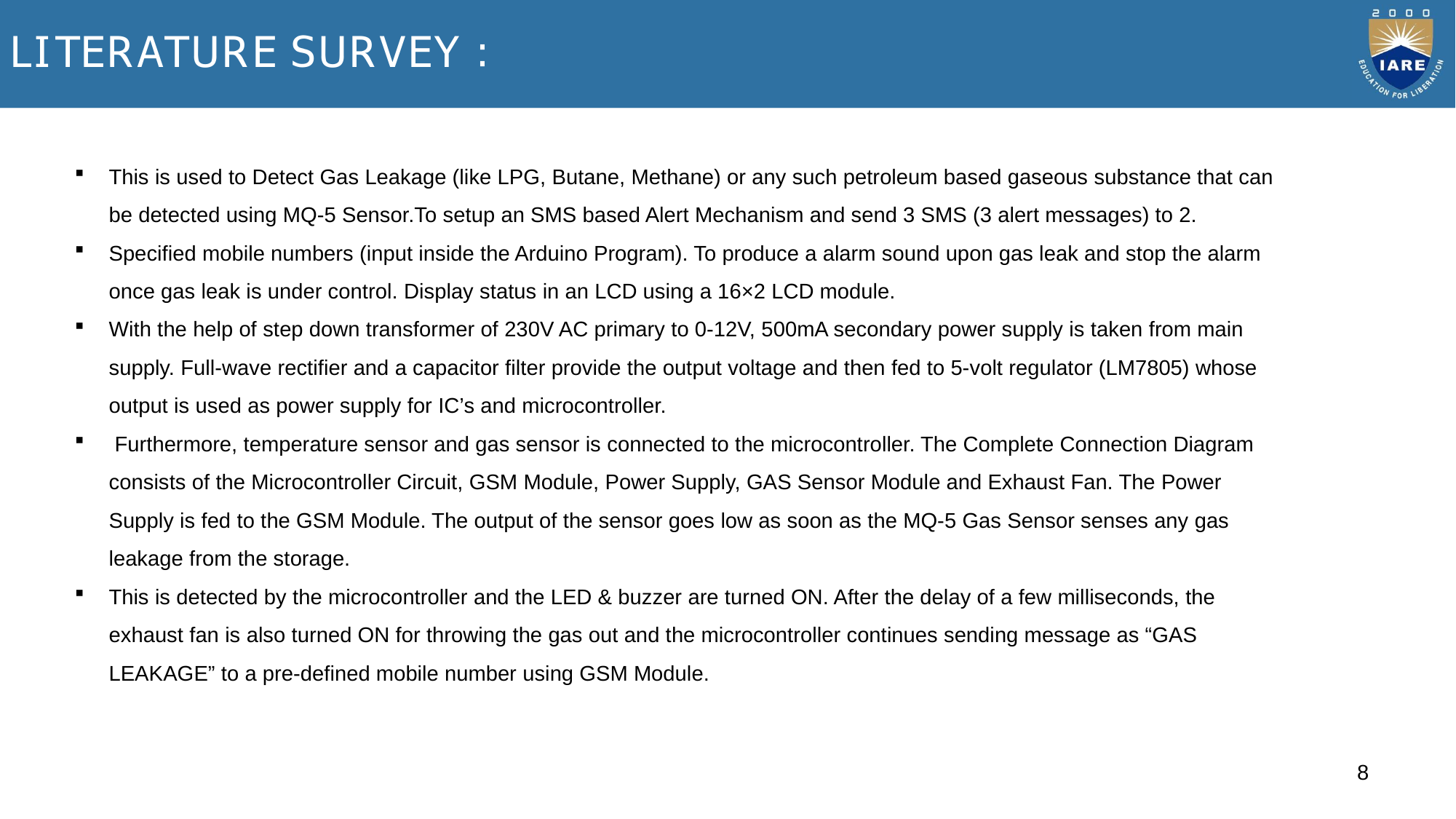

# LITERATURE SURVEY :

This is used to Detect Gas Leakage (like LPG, Butane, Methane) or any such petroleum based gaseous substance that can be detected using MQ-5 Sensor.To setup an SMS based Alert Mechanism and send 3 SMS (3 alert messages) to 2.
Specified mobile numbers (input inside the Arduino Program). To produce a alarm sound upon gas leak and stop the alarm once gas leak is under control. Display status in an LCD using a 16×2 LCD module.
With the help of step down transformer of 230V AC primary to 0-12V, 500mA secondary power supply is taken from main supply. Full-wave rectifier and a capacitor filter provide the output voltage and then fed to 5-volt regulator (LM7805) whose output is used as power supply for IC’s and microcontroller.
 Furthermore, temperature sensor and gas sensor is connected to the microcontroller. The Complete Connection Diagram consists of the Microcontroller Circuit, GSM Module, Power Supply, GAS Sensor Module and Exhaust Fan. The Power Supply is fed to the GSM Module. The output of the sensor goes low as soon as the MQ-5 Gas Sensor senses any gas leakage from the storage.
This is detected by the microcontroller and the LED & buzzer are turned ON. After the delay of a few milliseconds, the exhaust fan is also turned ON for throwing the gas out and the microcontroller continues sending message as “GAS LEAKAGE” to a pre-defined mobile number using GSM Module.
8